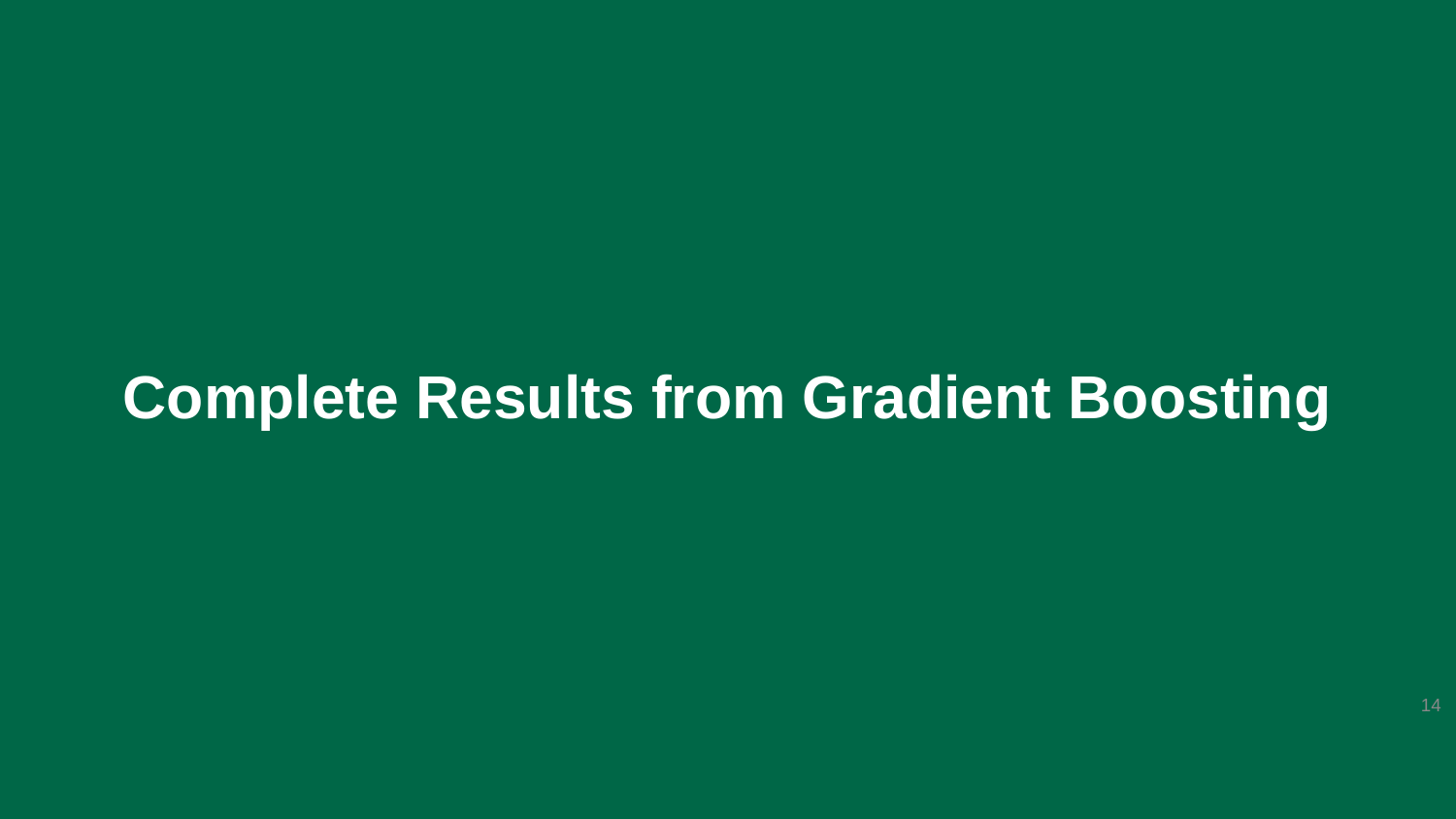

# Complete Results from Gradient Boosting
14